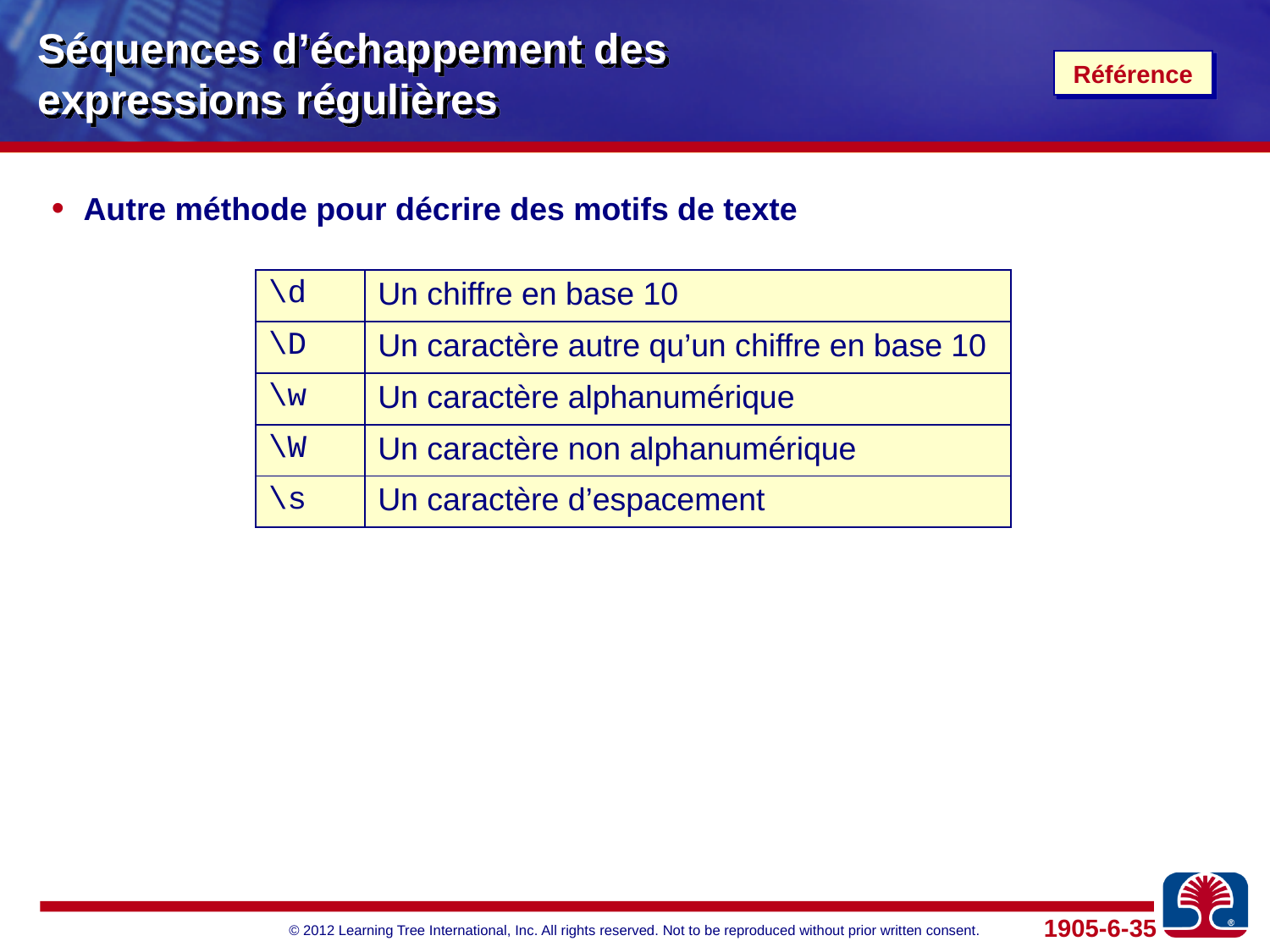

# Séquences d’échappement des expressions régulières

Référence
Autre méthode pour décrire des motifs de texte
| \d | Un chiffre en base 10 |
| --- | --- |
| \D | Un caractère autre qu’un chiffre en base 10 |
| \w | Un caractère alphanumérique |
| \W | Un caractère non alphanumérique |
| \s | Un caractère d’espacement |